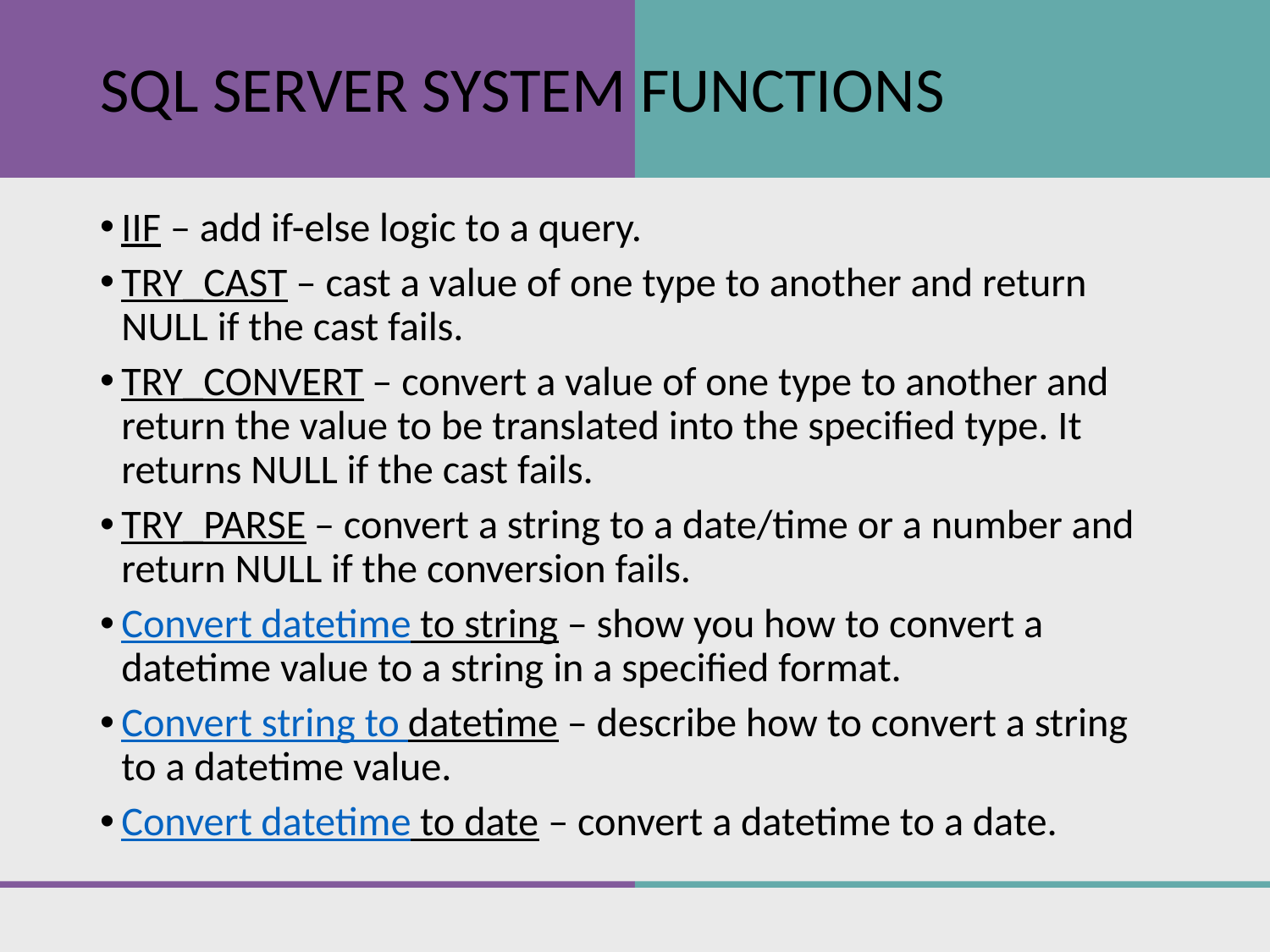

# SQL SERVER SYSTEM FUNCTIONS
IIF – add if-else logic to a query.
TRY_CAST – cast a value of one type to another and return NULL if the cast fails.
TRY_CONVERT – convert a value of one type to another and return the value to be translated into the specified type. It returns NULL if the cast fails.
TRY_PARSE – convert a string to a date/time or a number and return NULL if the conversion fails.
Convert datetime to string – show you how to convert a datetime value to a string in a specified format.
Convert string to datetime – describe how to convert a string to a datetime value.
Convert datetime to date – convert a datetime to a date.